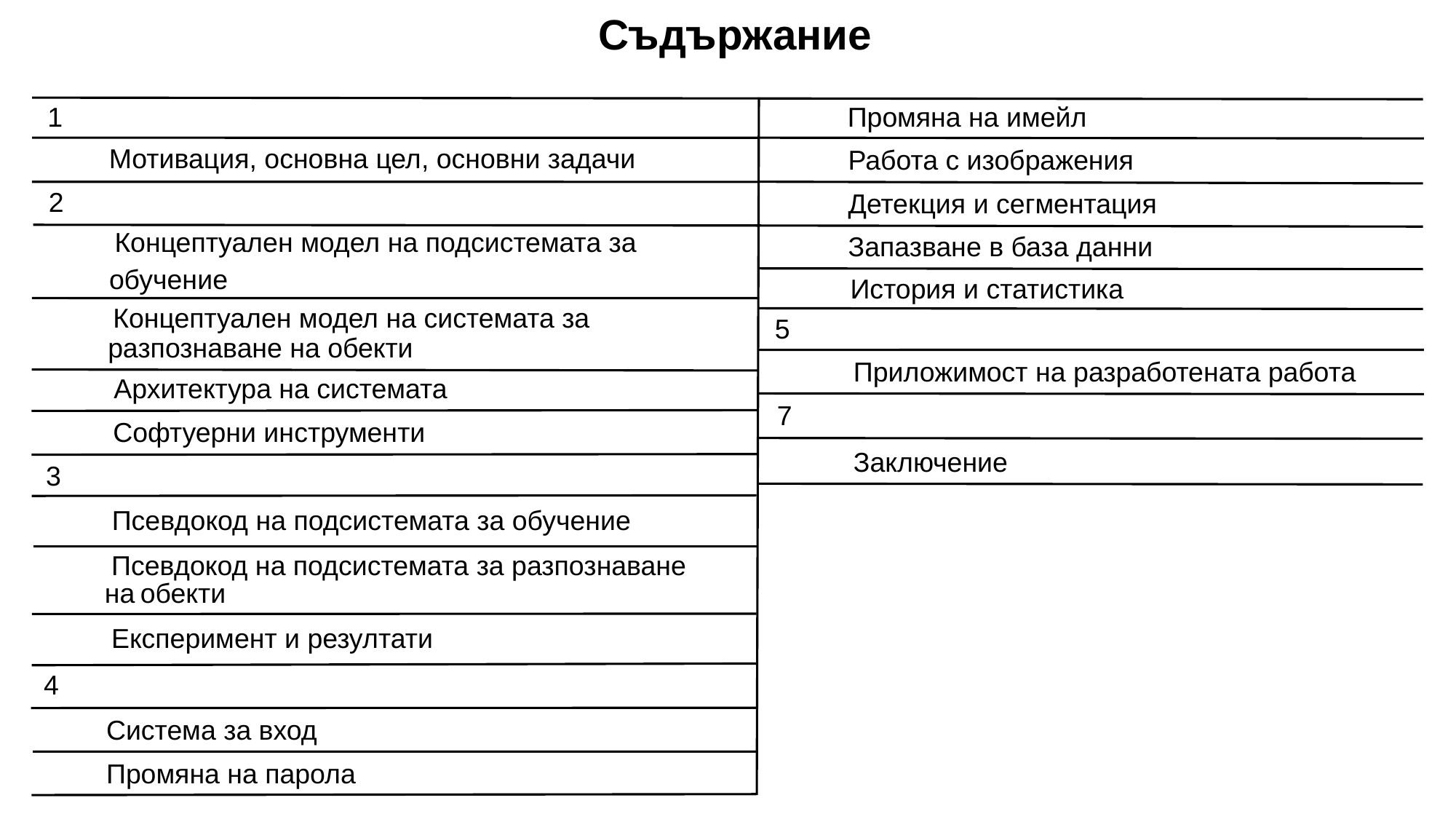

Съдържание
 1
           Промяна на имейл

               Мотивация, основна цел, основни задачи
           Работа с изображения

 2
           Детекция и сегментация

            Концептуален модел на подсистемата за
           Запазване в база данни

обучение
           История и статистика

            Концептуален модел на системата за
 5
разпознаване на обекти
           Приложимост на разработената работа
            Архитектура на системата
 7
            Софтуерни инструменти
           Заключение
3
            Псевдокод на подсистемата за обучение
            Псевдокод на подсистемата за разпознаване
на обекти
            Експеримент и резултати
 4
           Система за вход
           Промяна на парола